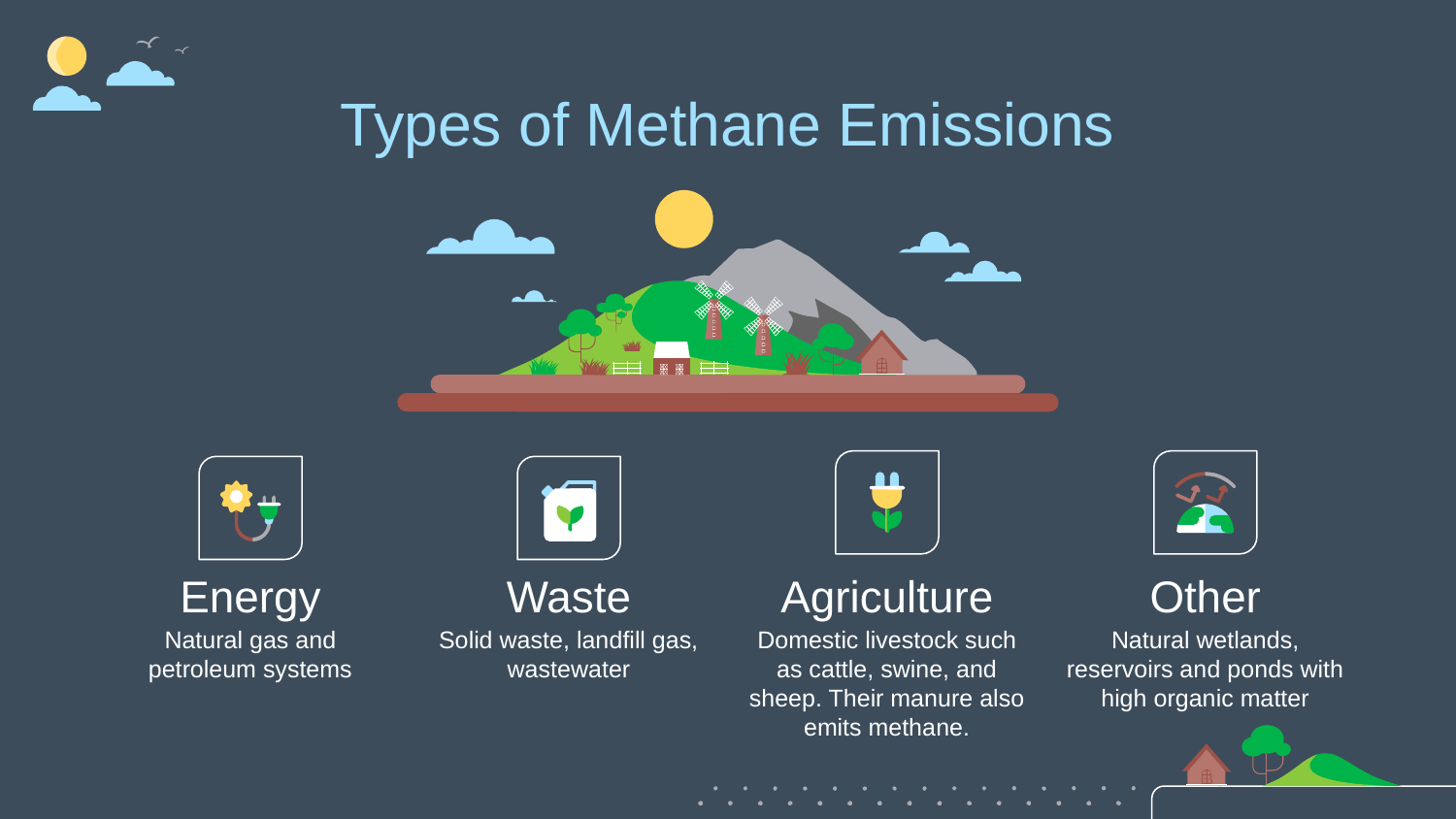

# Types of Methane Emissions

Energy
Waste
Agriculture
Other
Natural gas and petroleum systems
Solid waste, landfill gas, wastewater
Domestic livestock such as cattle, swine, and sheep. Their manure also emits methane.
Natural wetlands, reservoirs and ponds with high organic matter